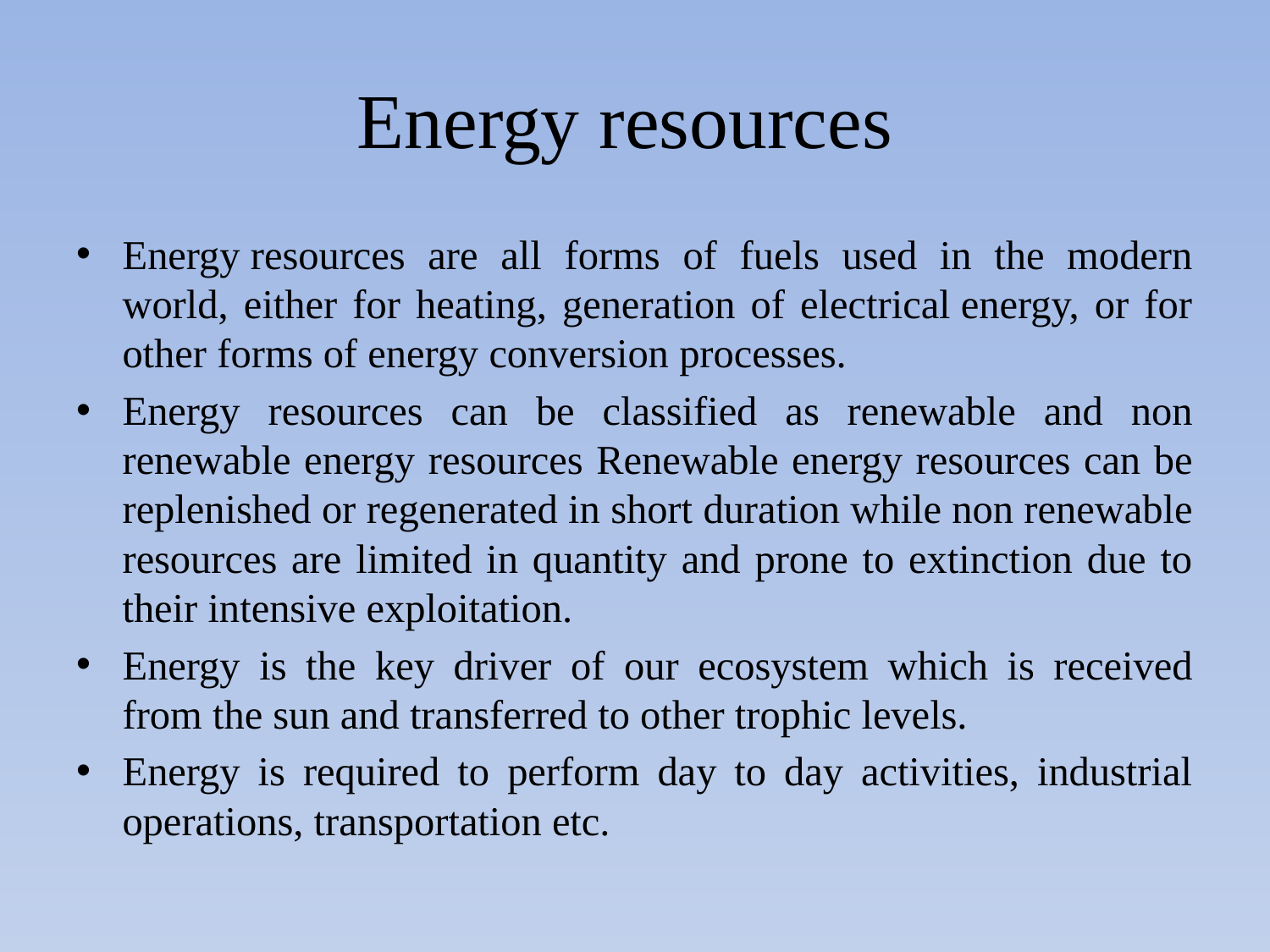

# Energy resources
Energy resources are all forms of fuels used in the modern world, either for heating, generation of electrical energy, or for other forms of energy conversion processes.
Energy resources can be classified as renewable and non renewable energy resources Renewable energy resources can be replenished or regenerated in short duration while non renewable resources are limited in quantity and prone to extinction due to their intensive exploitation.
Energy is the key driver of our ecosystem which is received from the sun and transferred to other trophic levels.
Energy is required to perform day to day activities, industrial operations, transportation etc.